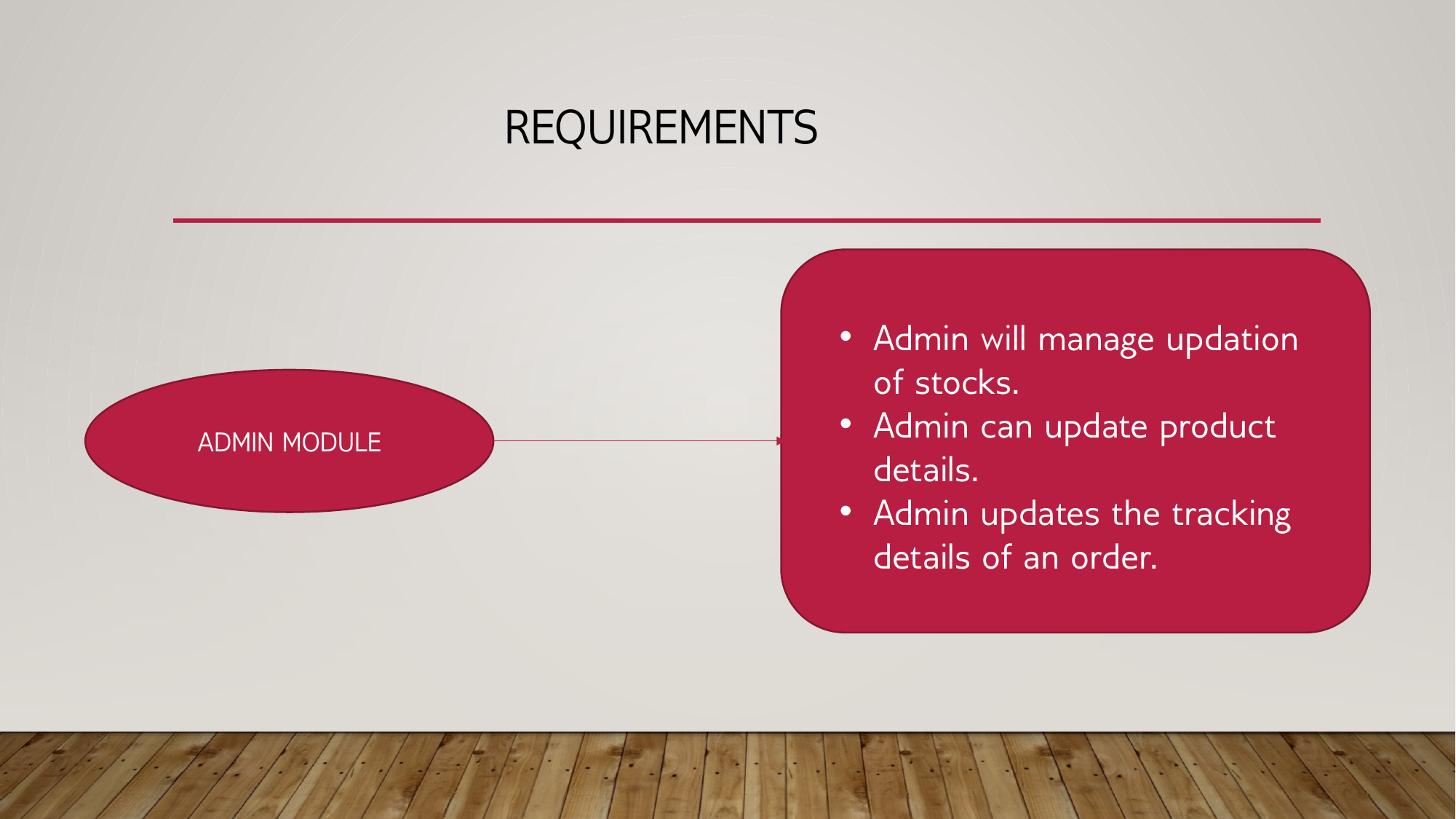

# REQUIREMENTS

Admin will manage updation of stocks.
Admin can update product details.
Admin updates the tracking details of an order.
ADMIN MODULE